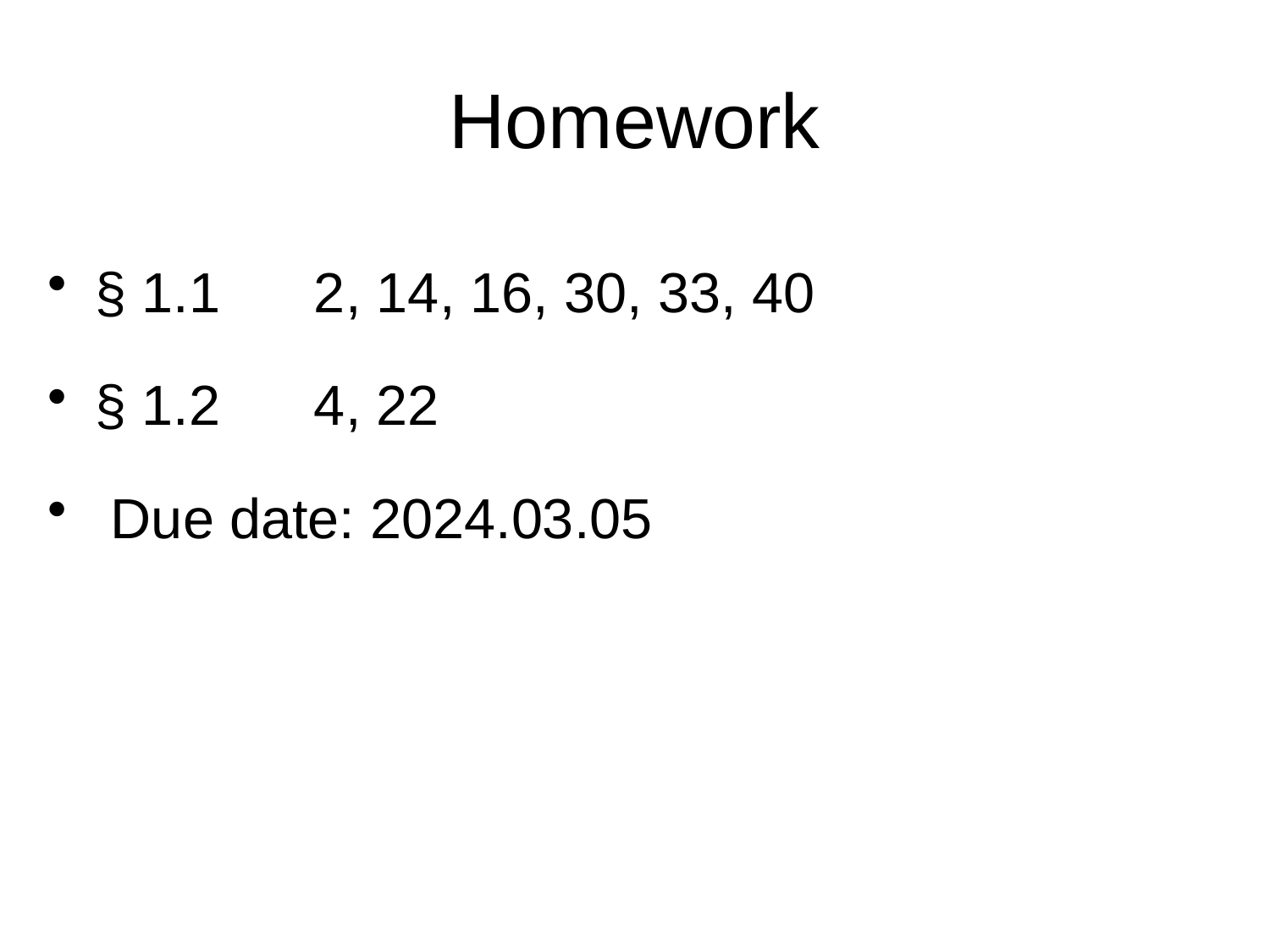

# Homework
§ 1.1      2, 14, 16, 30, 33, 40
§ 1.2      4, 22
 Due date: 2024.03.05
60